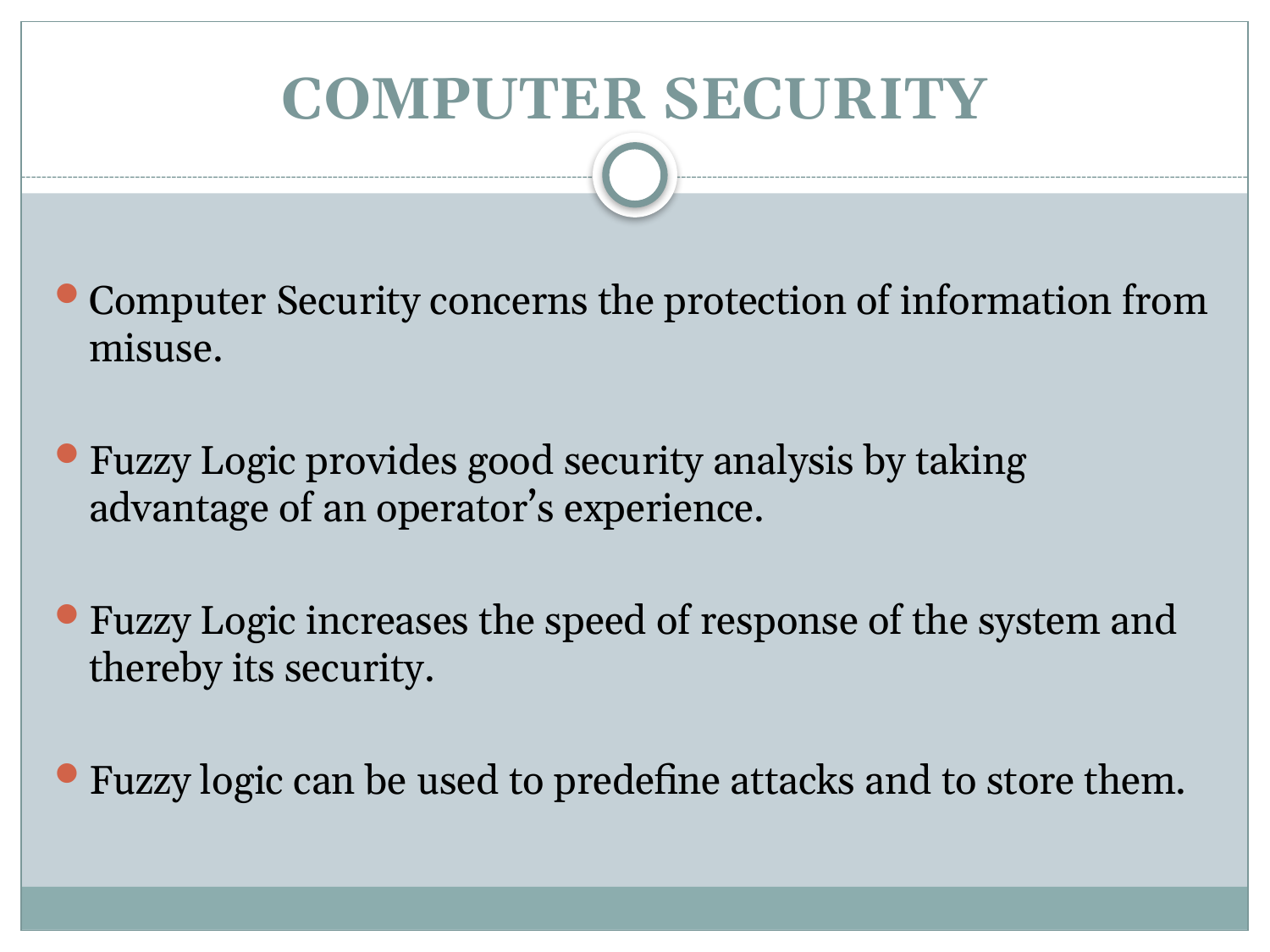

# COMPUTER SECURITY

Computer Security concerns the protection of information from misuse.

Fuzzy Logic provides good security analysis by taking advantage of an operator’s experience.

Fuzzy Logic increases the speed of response of the system and thereby its security.

Fuzzy logic can be used to predefine attacks and to store them.